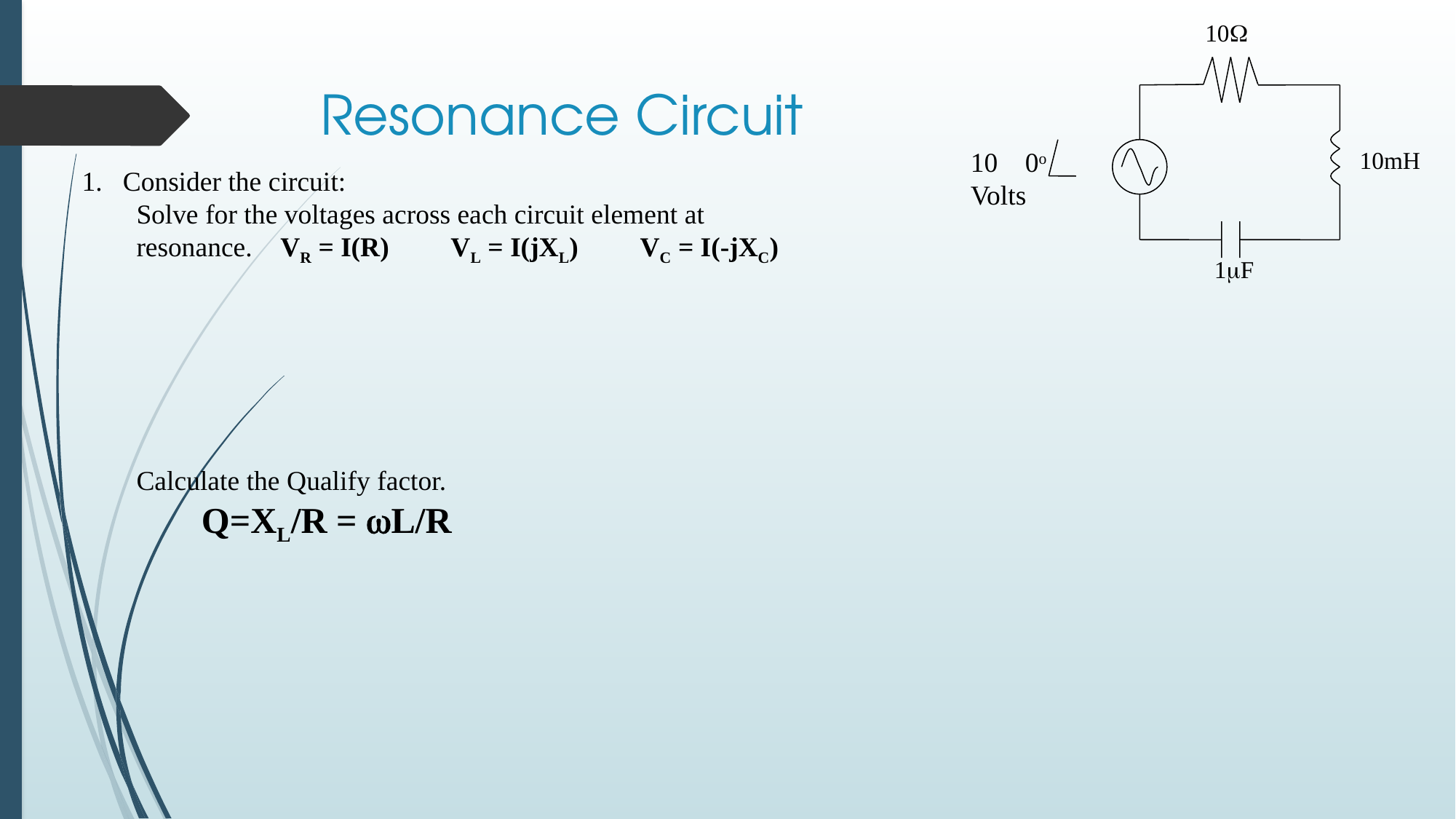

10Ω

# Resonance Circuit

0o
Volts

10mH

Consider the circuit:
Solve for the voltages across each circuit element at resonance.    VR = I(R)         VL = I(jXL)         VC = I(-jXC)

Calculate the Qualify factor.

1μF
Q=XL/R = ωL/R